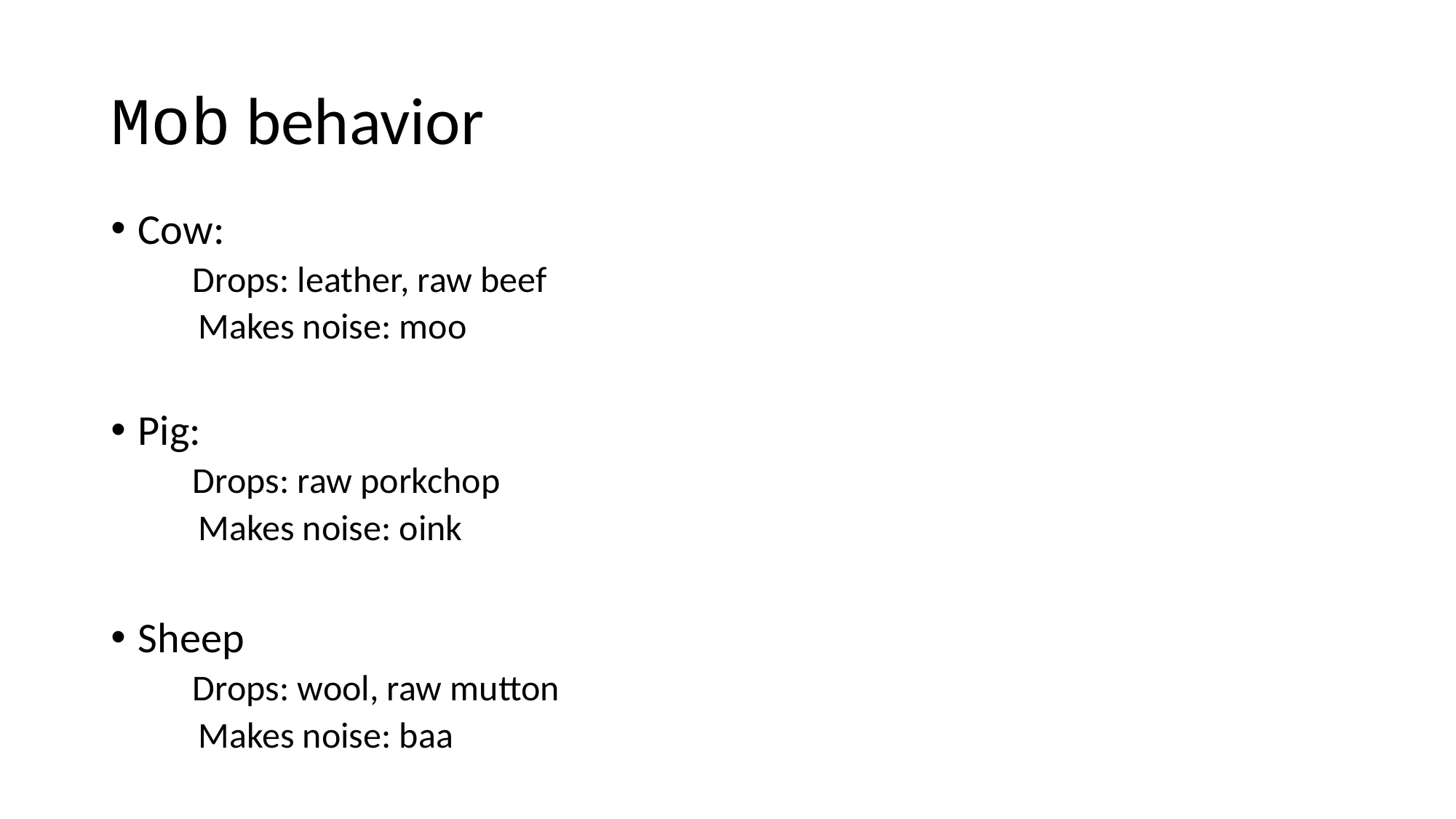

# Mob behavior
Cow:
	Drops: leather, raw beef
    Makes noise: moo

Pig:
	Drops: raw porkchop
    Makes noise: oink

Sheep
	Drops: wool, raw mutton
    Makes noise: baa